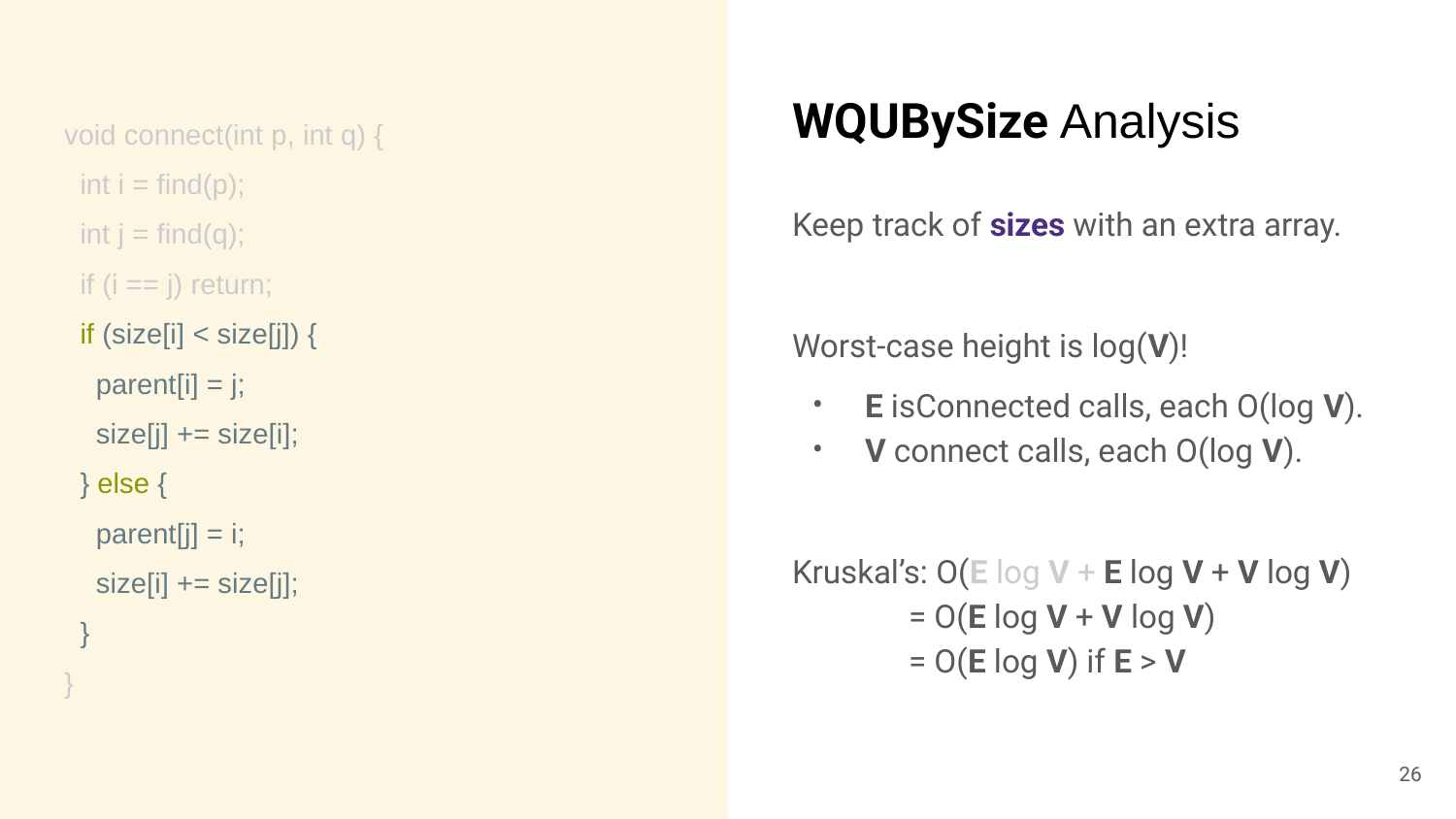

void connect(int p, int q) {
  int i = find(p);
  int j = find(q);
  if (i == j) return;
  if (size[i] < size[j]) {
    parent[i] = j;
    size[j] += size[i];
  } else {
    parent[j] = i;
    size[i] += size[j];
  }
}
# WQUBySize Analysis
Keep track of sizes with an extra array.

Worst-case height is log(V)!
E isConnected calls, each O(log V).
V connect calls, each O(log V).

Kruskal’s: O(E log V + E log V + V log V)
= O(E log V + V log V)
= O(E log V) if E > V
26